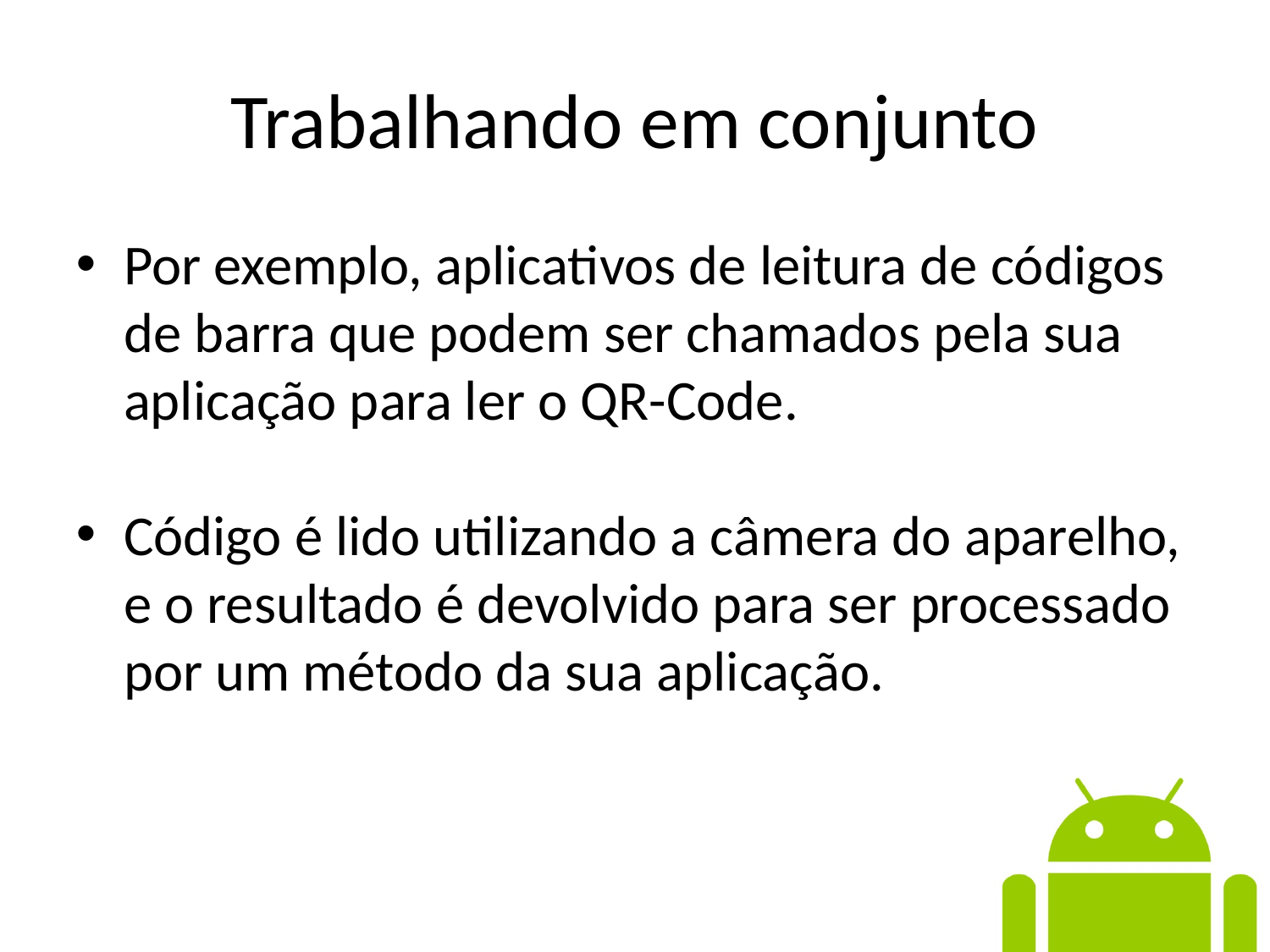

Trabalhando em conjunto
Por exemplo, aplicativos de leitura de códigos de barra que podem ser chamados pela sua aplicação para ler o QR-Code.

Código é lido utilizando a câmera do aparelho, e o resultado é devolvido para ser processado por um método da sua aplicação.